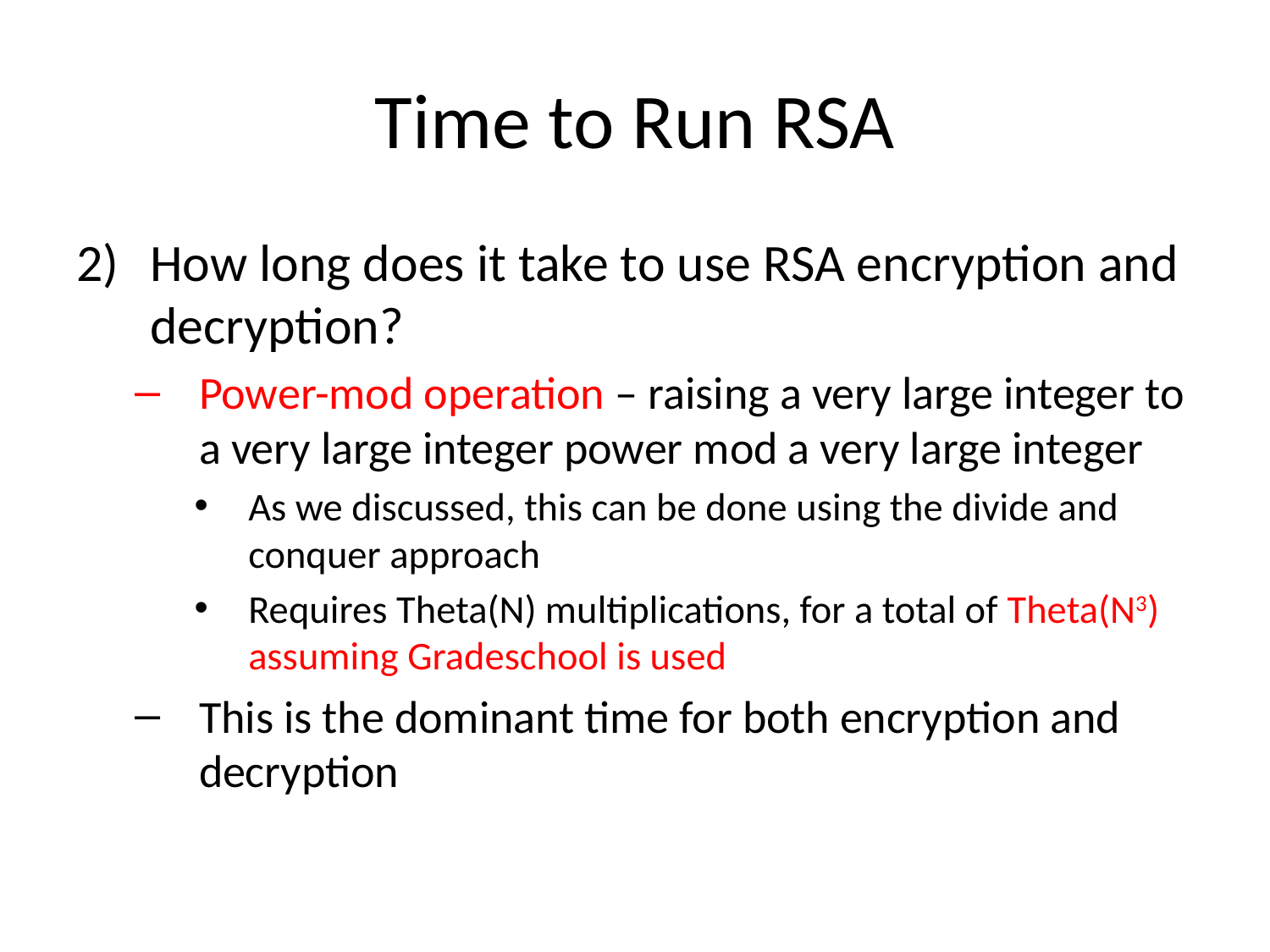

# Time to Run RSA
How long does it take to use RSA encryption and decryption?
Power-mod operation – raising a very large integer to a very large integer power mod a very large integer
As we discussed, this can be done using the divide and conquer approach
Requires Theta(N) multiplications, for a total of Theta(N3) assuming Gradeschool is used
This is the dominant time for both encryption and decryption